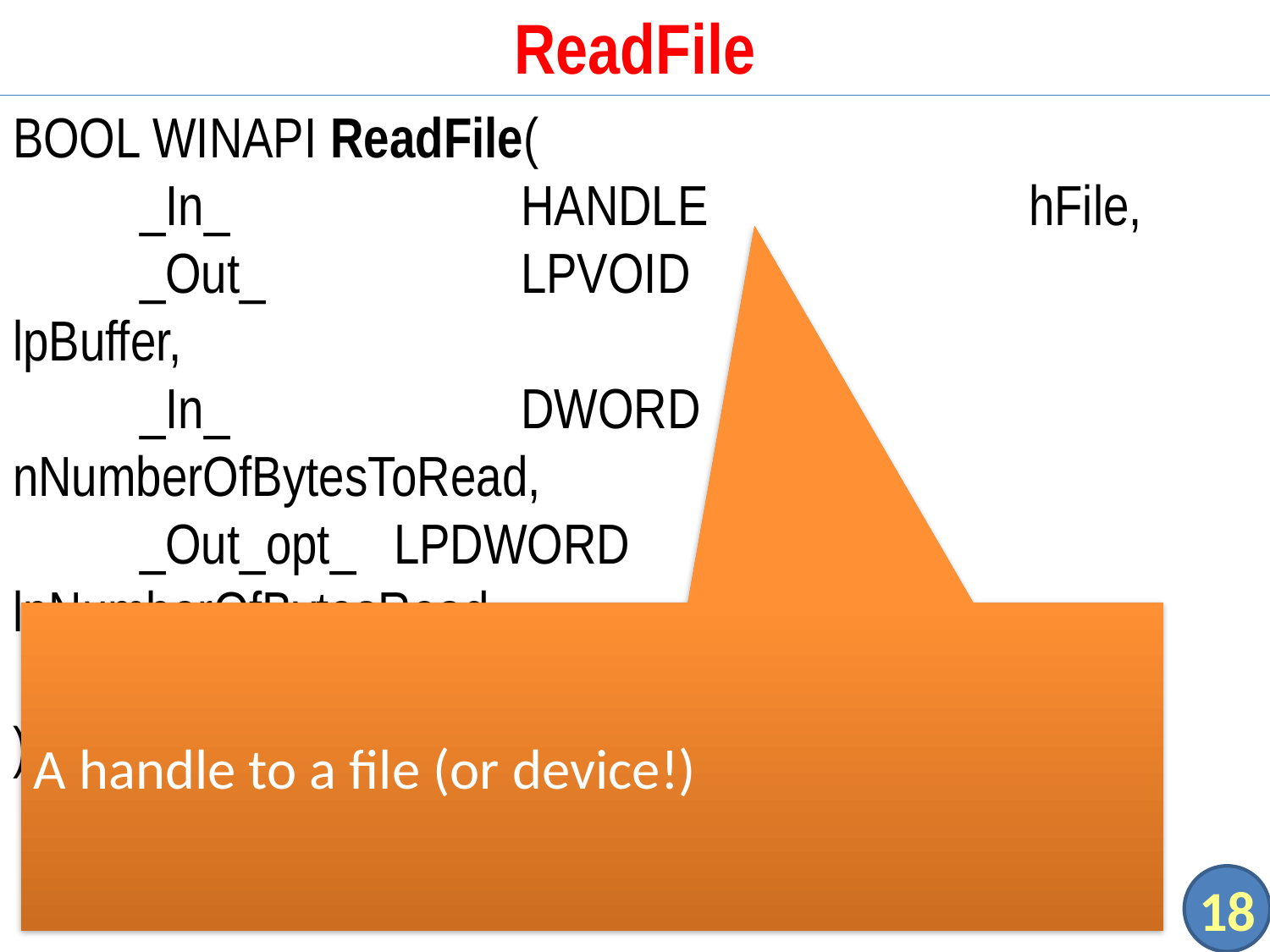

# ReadFile
BOOL WINAPI ReadFile(
	_In_			HANDLE       		hFile,
	_Out_			LPVOID				lpBuffer,
	_In_			DWORD				nNumberOfBytesToRead,
	_Out_opt_	LPDWORD			lpNumberOfBytesRead,
	_Inout_opt_	LPOVERLAPPED	lpOverlapped
);
A handle to a file (or device!)
18